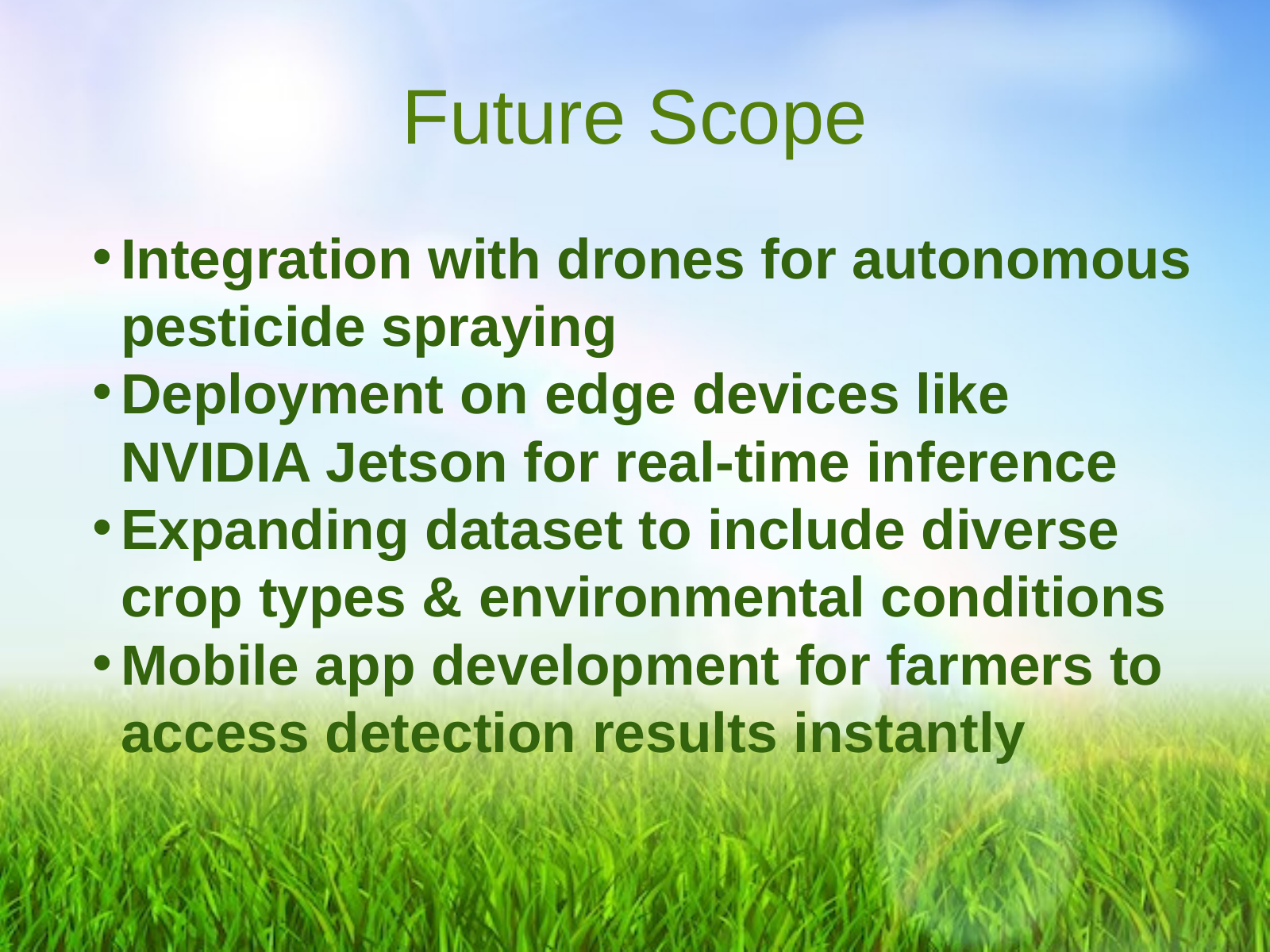

Future Scope

Integration with drones for autonomous pesticide spraying
Deployment on edge devices like NVIDIA Jetson for real-time inference
Expanding dataset to include diverse crop types & environmental conditions
Mobile app development for farmers to access detection results instantly